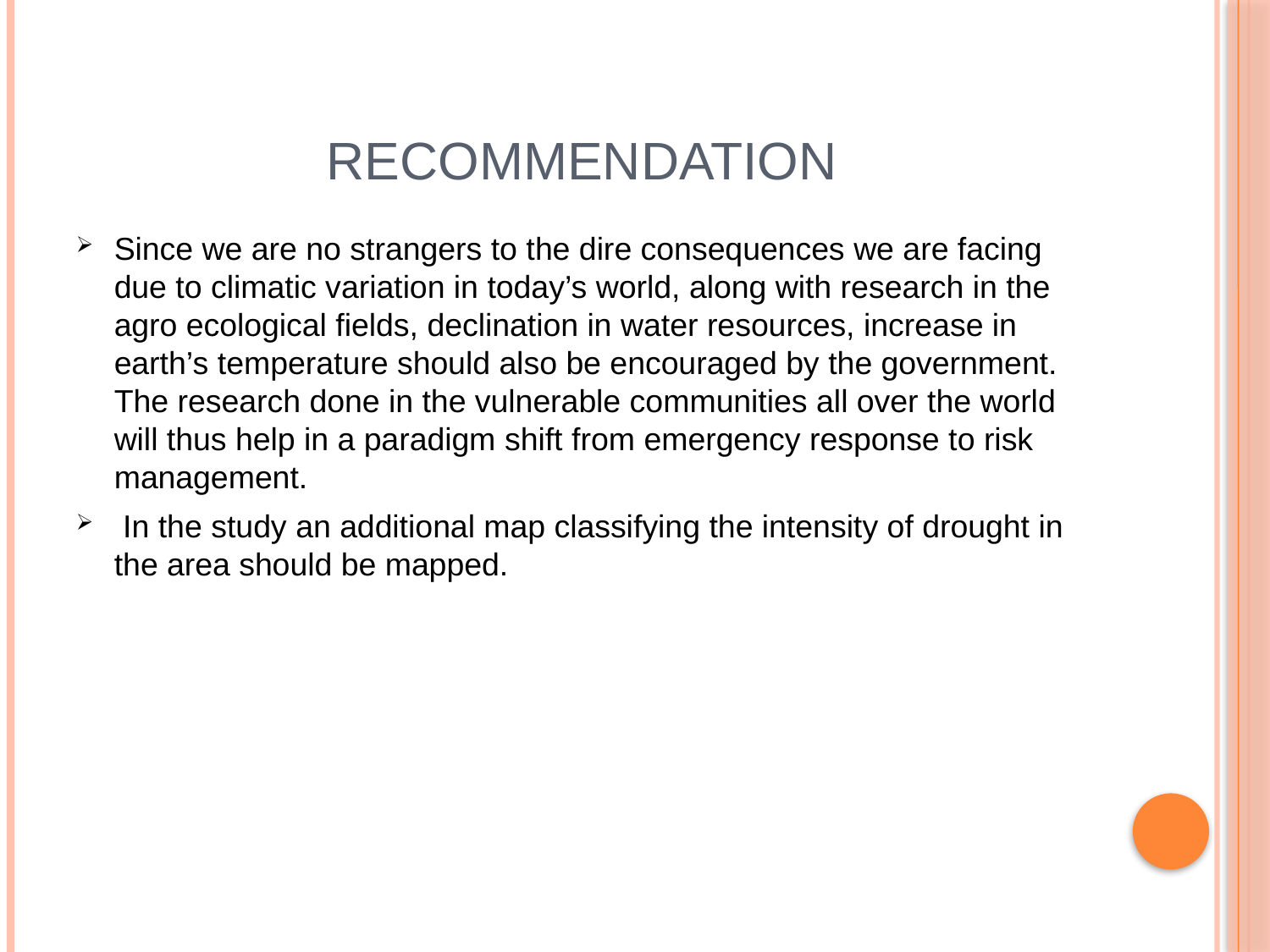

# RECOMMENDATION
Since we are no strangers to the dire consequences we are facing due to climatic variation in today’s world, along with research in the agro ecological fields, declination in water resources, increase in earth’s temperature should also be encouraged by the government. The research done in the vulnerable communities all over the world will thus help in a paradigm shift from emergency response to risk management.
 In the study an additional map classifying the intensity of drought in the area should be mapped.